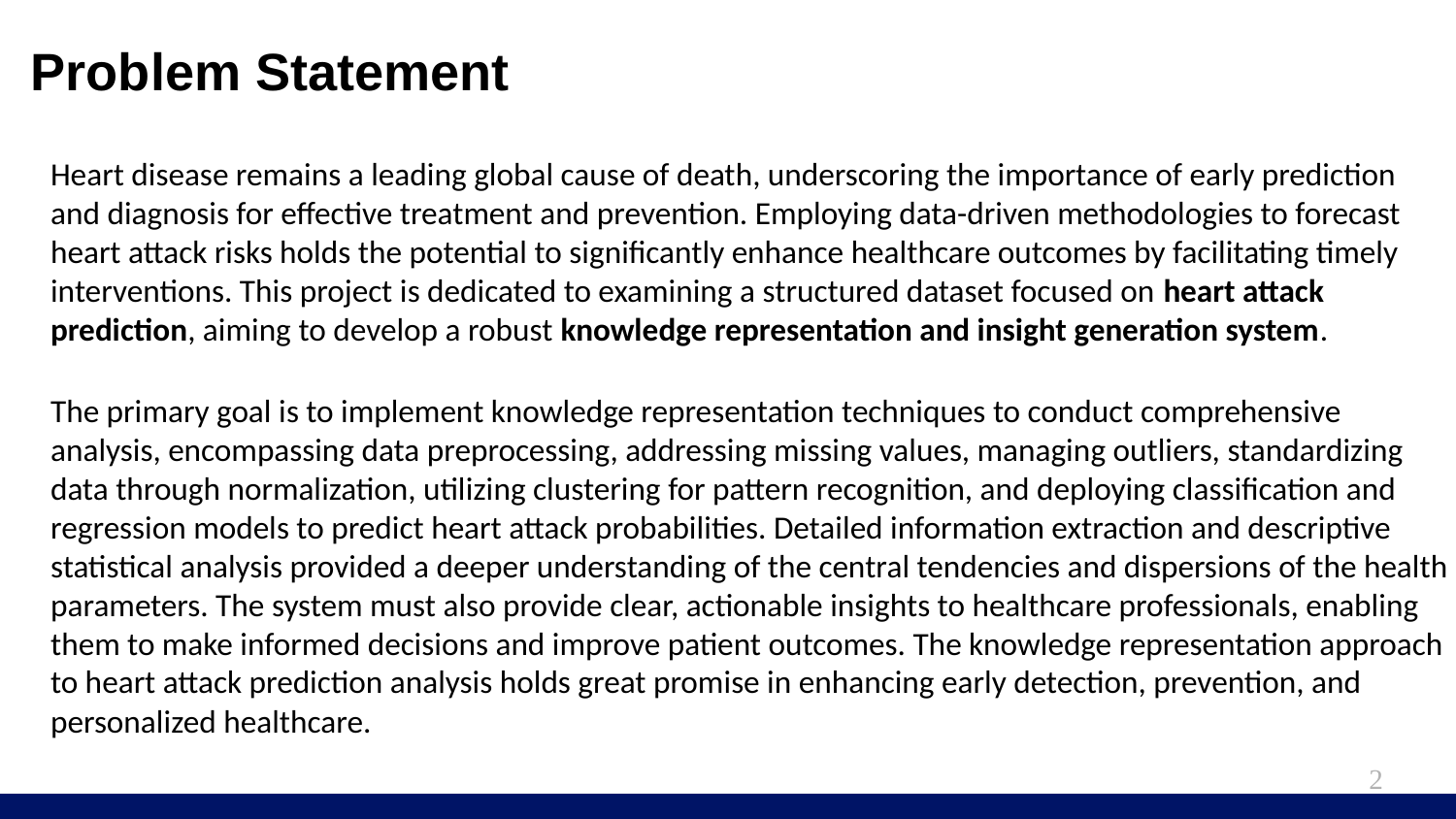

# Problem Statement
Heart disease remains a leading global cause of death, underscoring the importance of early prediction and diagnosis for effective treatment and prevention. Employing data-driven methodologies to forecast heart attack risks holds the potential to significantly enhance healthcare outcomes by facilitating timely interventions. This project is dedicated to examining a structured dataset focused on heart attack prediction, aiming to develop a robust knowledge representation and insight generation system.

The primary goal is to implement knowledge representation techniques to conduct comprehensive analysis, encompassing data preprocessing, addressing missing values, managing outliers, standardizing data through normalization, utilizing clustering for pattern recognition, and deploying classification and regression models to predict heart attack probabilities. Detailed information extraction and descriptive statistical analysis provided a deeper understanding of the central tendencies and dispersions of the health parameters. The system must also provide clear, actionable insights to healthcare professionals, enabling them to make informed decisions and improve patient outcomes. The knowledge representation approach to heart attack prediction analysis holds great promise in enhancing early detection, prevention, and personalized healthcare.
2